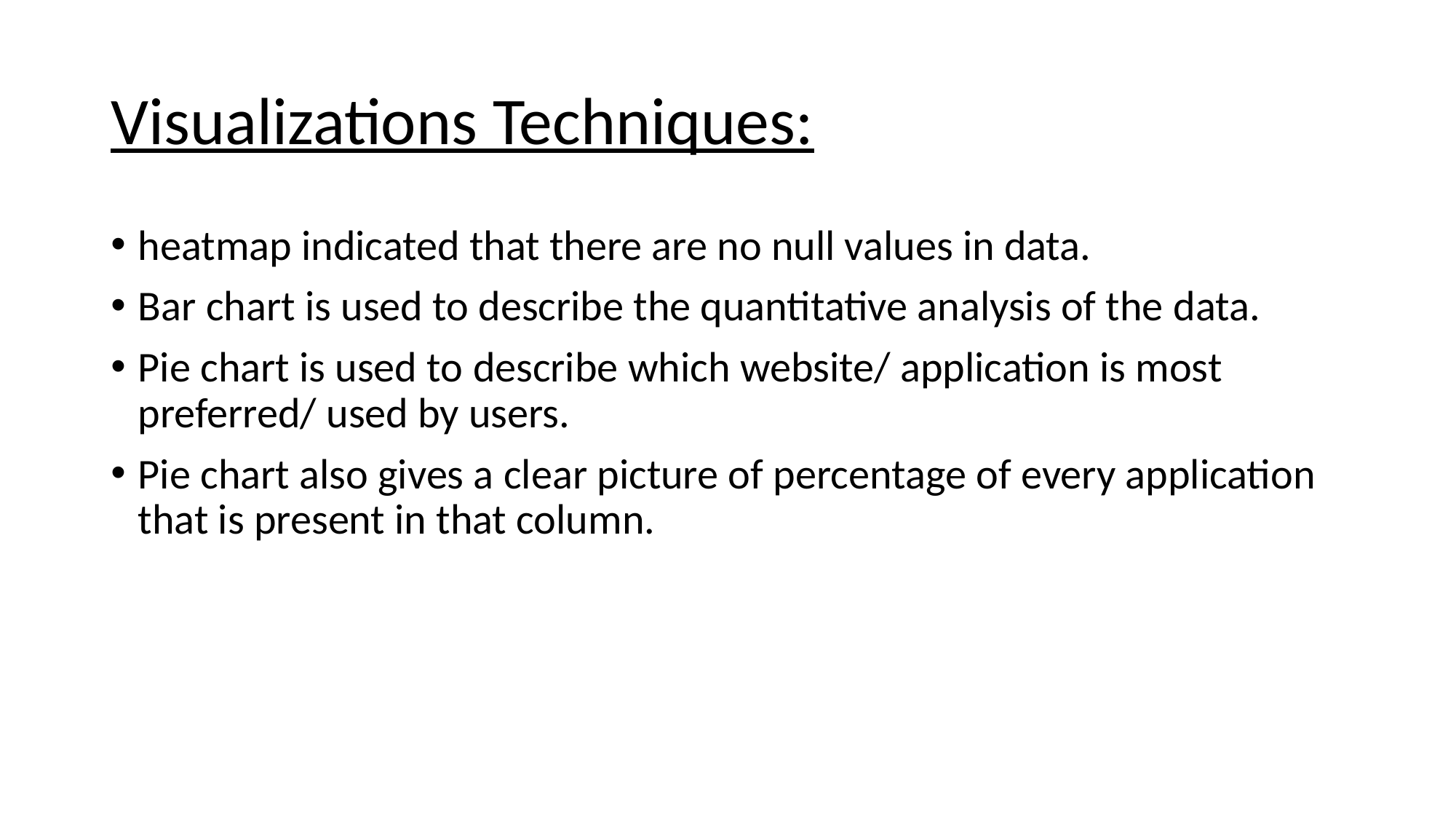

# Visualizations Techniques:
heatmap indicated that there are no null values in data.
Bar chart is used to describe the quantitative analysis of the data.
Pie chart is used to describe which website/ application is most preferred/ used by users.
Pie chart also gives a clear picture of percentage of every application that is present in that column.